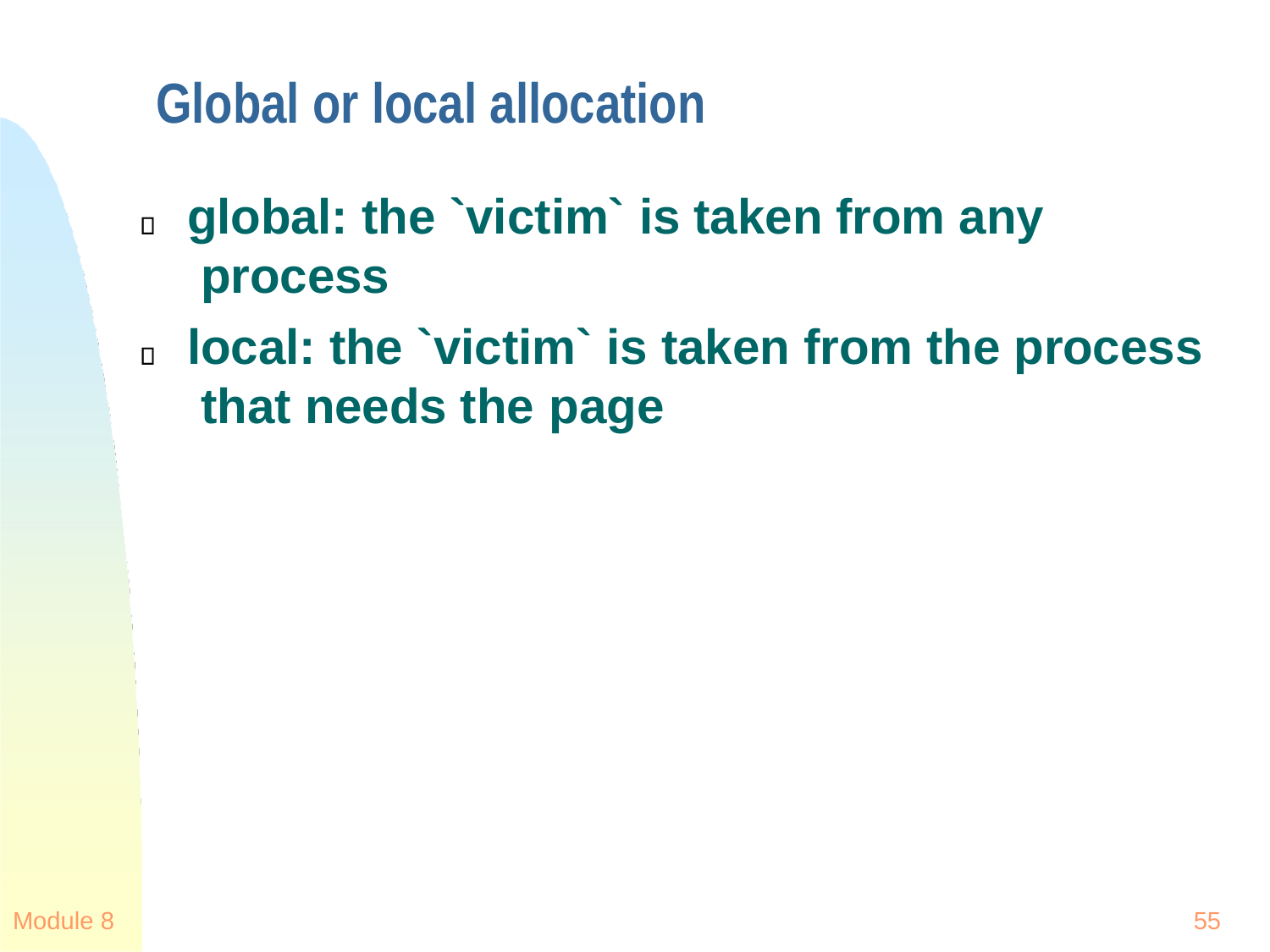

# Global or local allocation
global: the `victim` is taken from any  process
local: the `victim` is taken from the process  that needs the page

Module 8
55